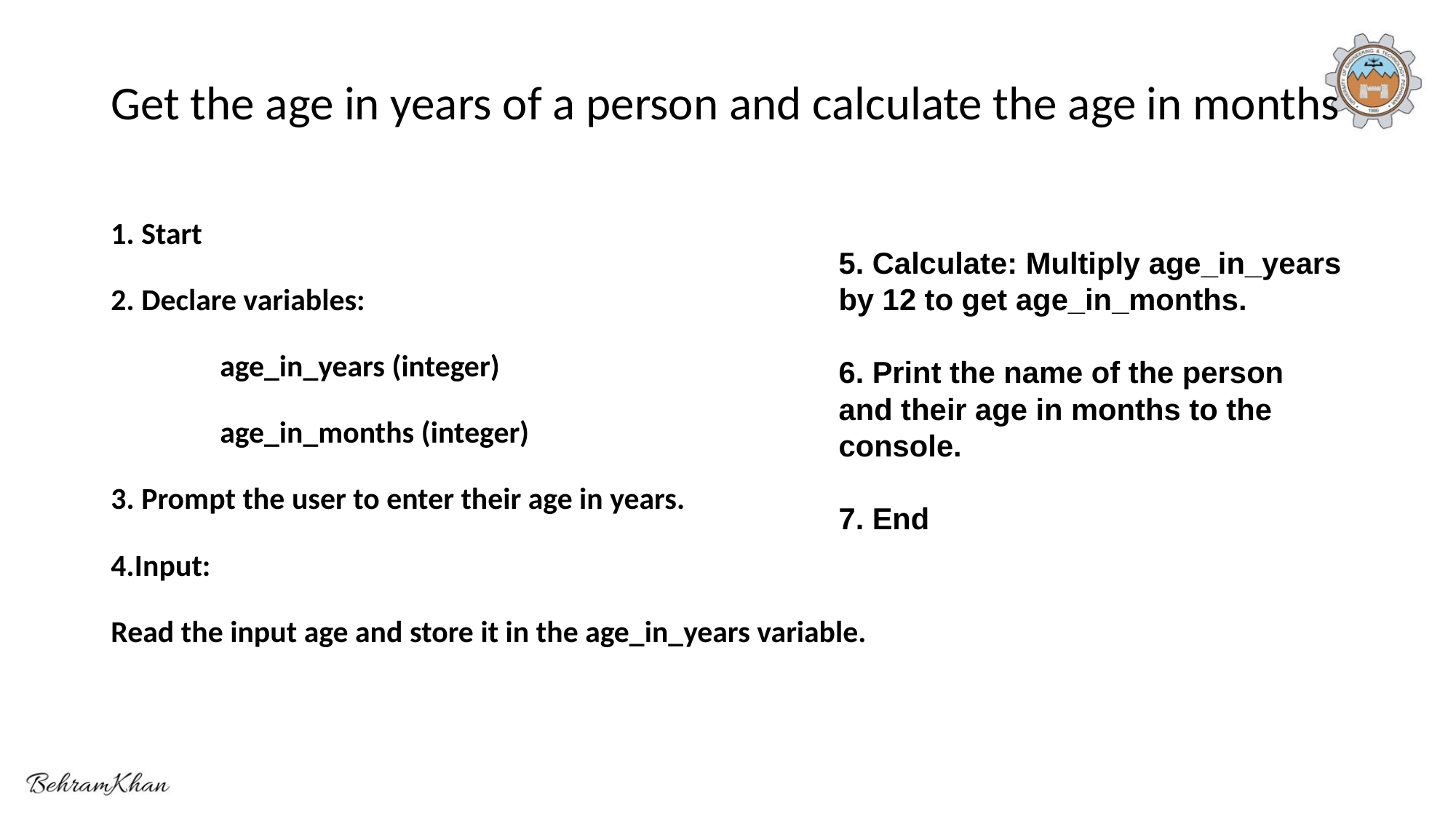

# Get the age in years of a person and calculate the age in months
1. Start
2. Declare variables:
	age_in_years (integer)
	age_in_months (integer)
3. Prompt the user to enter their age in years.
4.Input:
Read the input age and store it in the age_in_years variable.

5. Calculate: Multiply age_in_years by 12 to get age_in_months.

6. Print the name of the person and their age in months to the console.

7. End